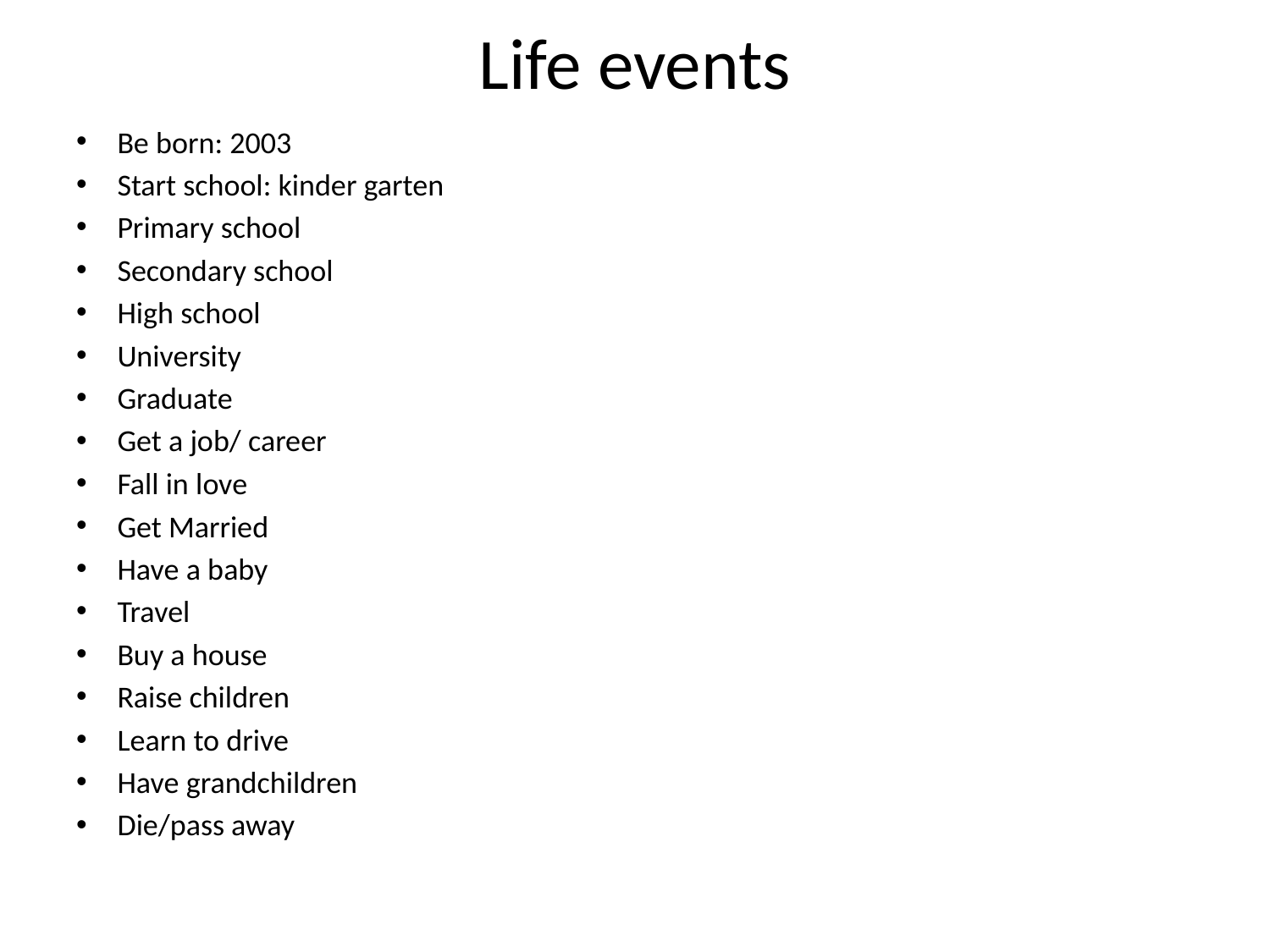

# Life events
Be born: 2003
Start school: kinder garten
Primary school
Secondary school
High school
University
Graduate
Get a job/ career
Fall in love
Get Married
Have a baby
Travel
Buy a house
Raise children
Learn to drive
Have grandchildren
Die/pass away